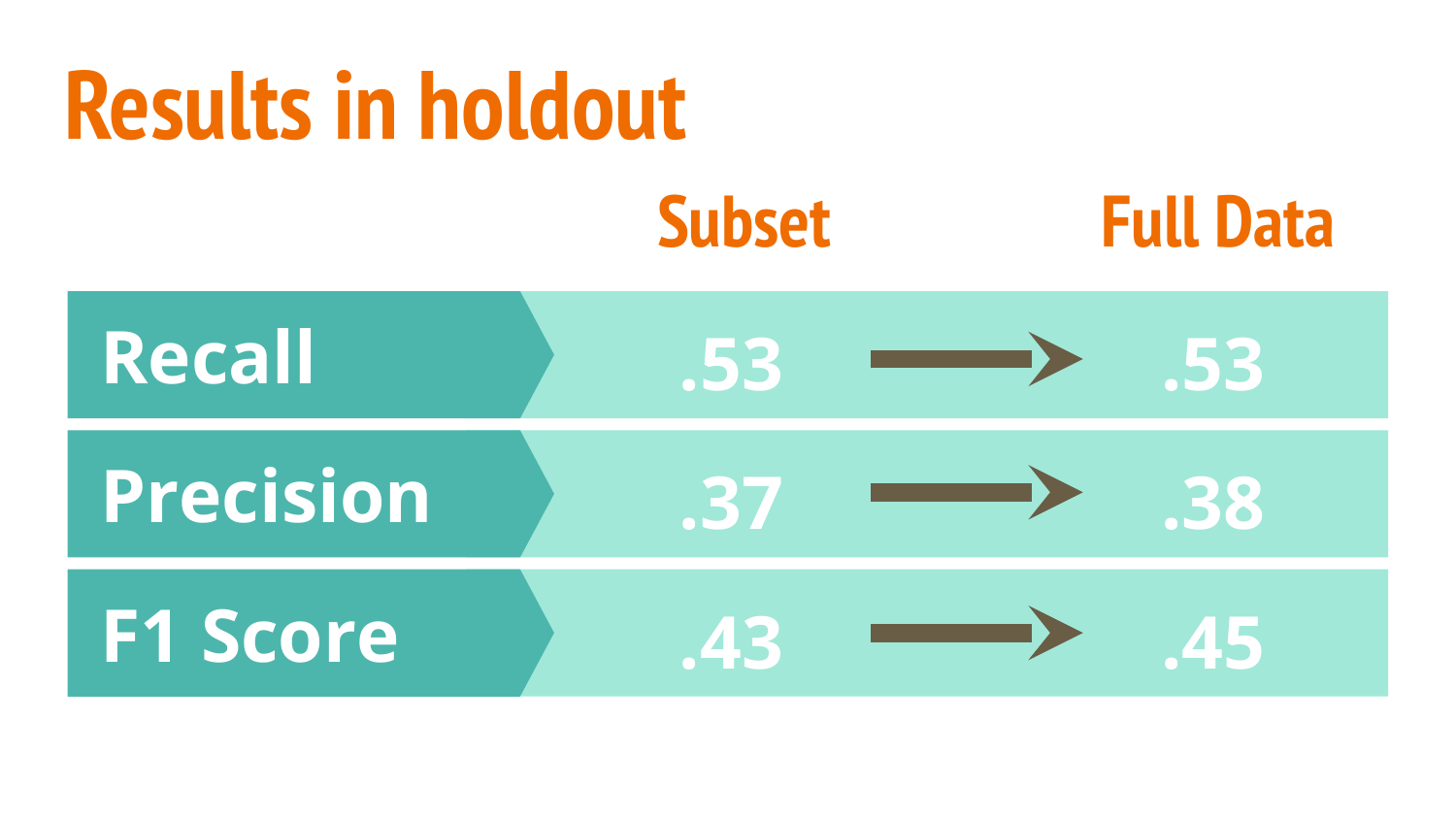

# Results in holdout
Subset                  Full Data

  .53                    .53
Recall

  .37                    .38
Precision

F1 Score
  .43                    .45